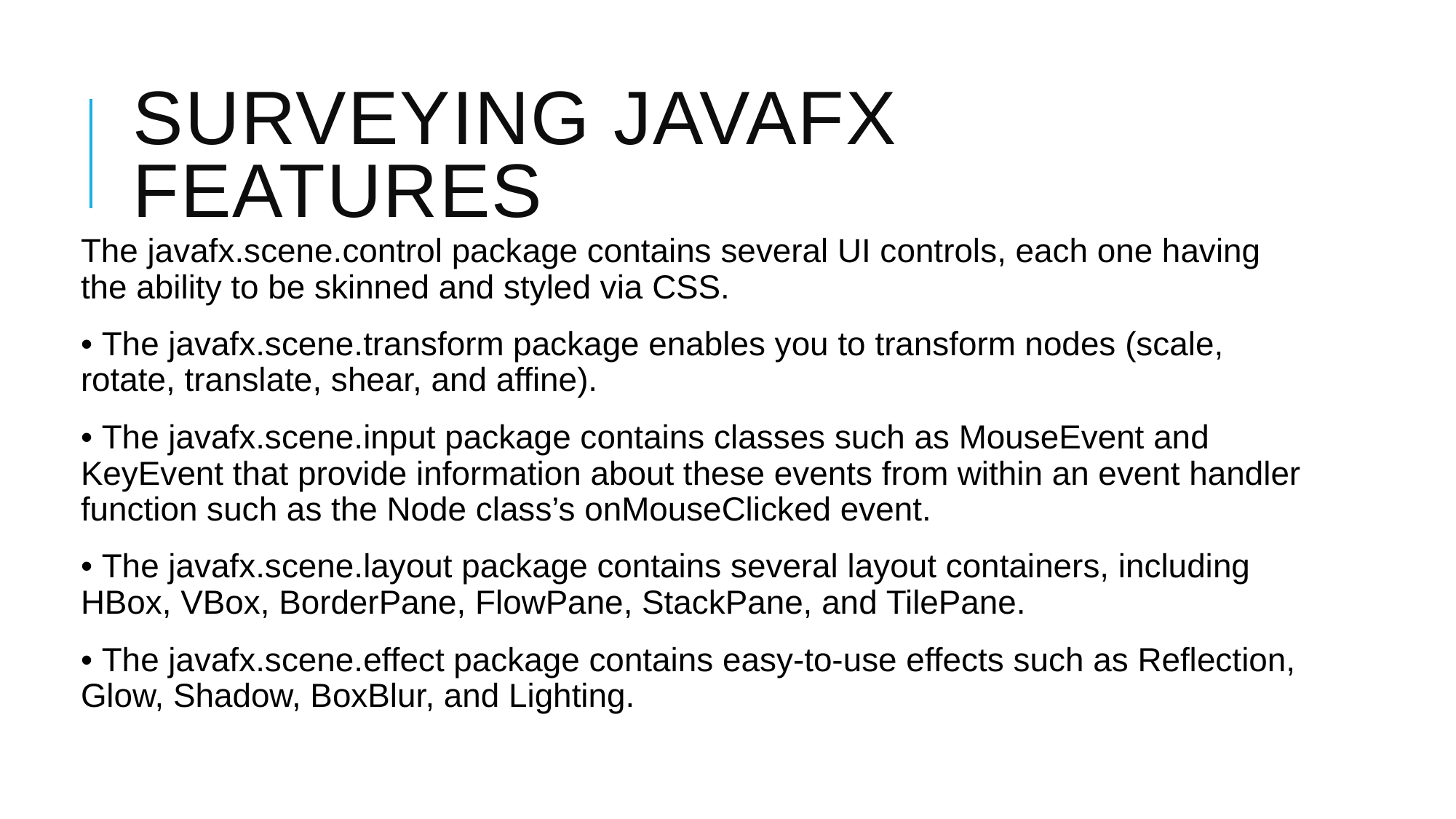

# Surveying JavaFX Features
The javafx.scene.control package contains several UI controls, each one having the ability to be skinned and styled via CSS.
• The javafx.scene.transform package enables you to transform nodes (scale, rotate, translate, shear, and affine).
• The javafx.scene.input package contains classes such as MouseEvent and KeyEvent that provide information about these events from within an event handler function such as the Node class’s onMouseClicked event.
• The javafx.scene.layout package contains several layout containers, including HBox, VBox, BorderPane, FlowPane, StackPane, and TilePane.
• The javafx.scene.effect package contains easy-to-use effects such as Reflection, Glow, Shadow, BoxBlur, and Lighting.